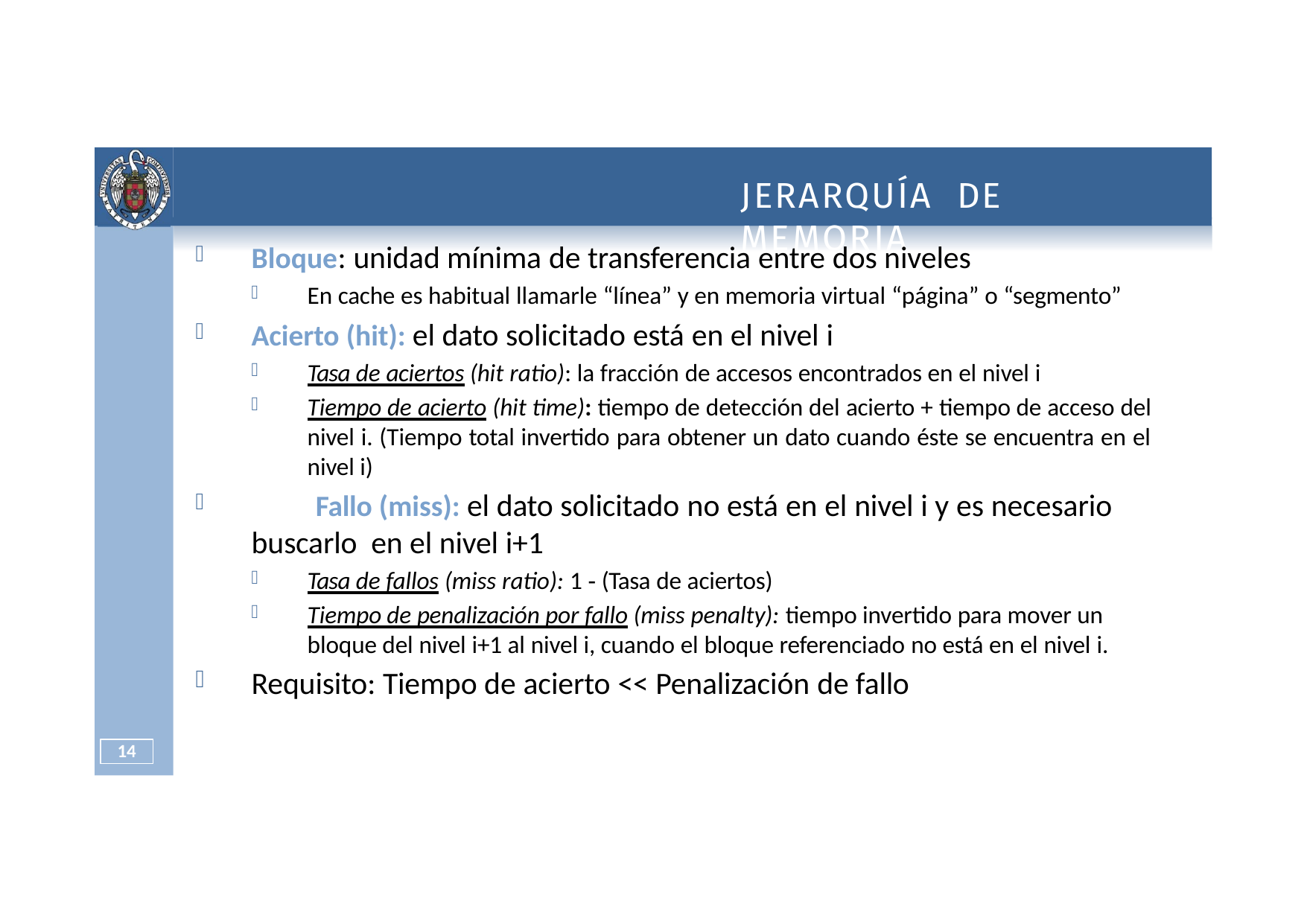

# JERARQUÍA	DE	MEMORIA
Bloque: unidad mínima de transferencia entre dos niveles
En cache es habitual llamarle “línea” y en memoria virtual “página” o “segmento”
Acierto (hit): el dato solicitado está en el nivel i
Tasa de aciertos (hit ratio): la fracción de accesos encontrados en el nivel i
Tiempo de acierto (hit time): tiempo de detección del acierto + tiempo de acceso del  nivel i. (Tiempo total invertido para obtener un dato cuando éste se encuentra en el  nivel i)
	Fallo (miss): el dato solicitado no está en el nivel i y es necesario buscarlo  en el nivel i+1
Tasa de fallos (miss ratio): 1 ‐ (Tasa de aciertos)
Tiempo de penalización por fallo (miss penalty): tiempo invertido para mover un  bloque del nivel i+1 al nivel i, cuando el bloque referenciado no está en el nivel i.
Requisito: Tiempo de acierto << Penalización de fallo

14